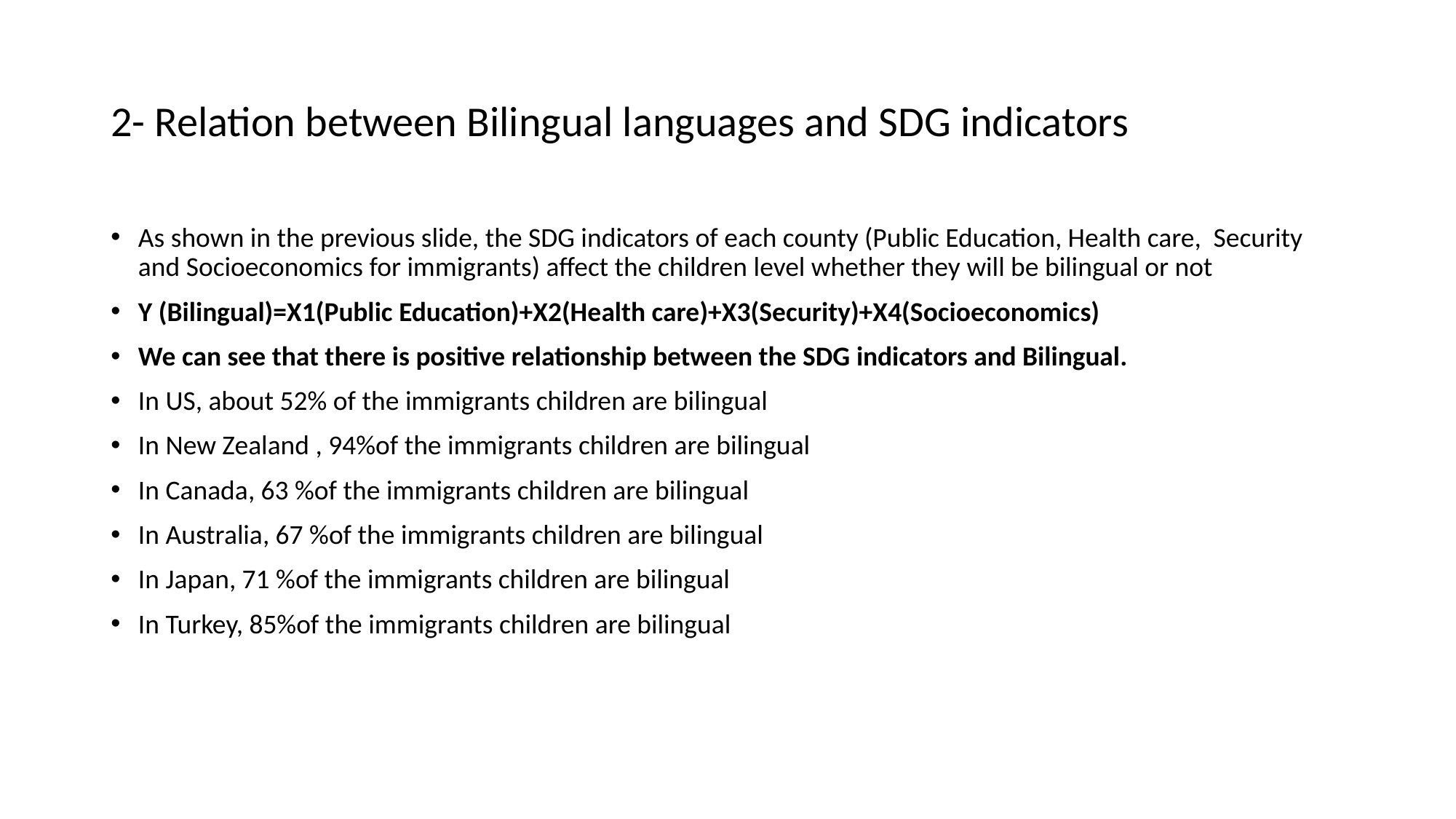

# 2- Relation between Bilingual languages and SDG indicators
As shown in the previous slide, the SDG indicators of each county (Public Education, Health care,  Security and Socioeconomics for immigrants) affect the children level whether they will be bilingual or not
Y (Bilingual)=X1(Public Education)+X2(Health care)+X3(Security)+X4(Socioeconomics)
We can see that there is positive relationship between the SDG indicators and Bilingual.
In US, about 52% of the immigrants children are bilingual
In New Zealand , 94%of the immigrants children are bilingual
In Canada, 63 %of the immigrants children are bilingual
In Australia, 67 %of the immigrants children are bilingual
In Japan, 71 %of the immigrants children are bilingual
In Turkey, 85%of the immigrants children are bilingual